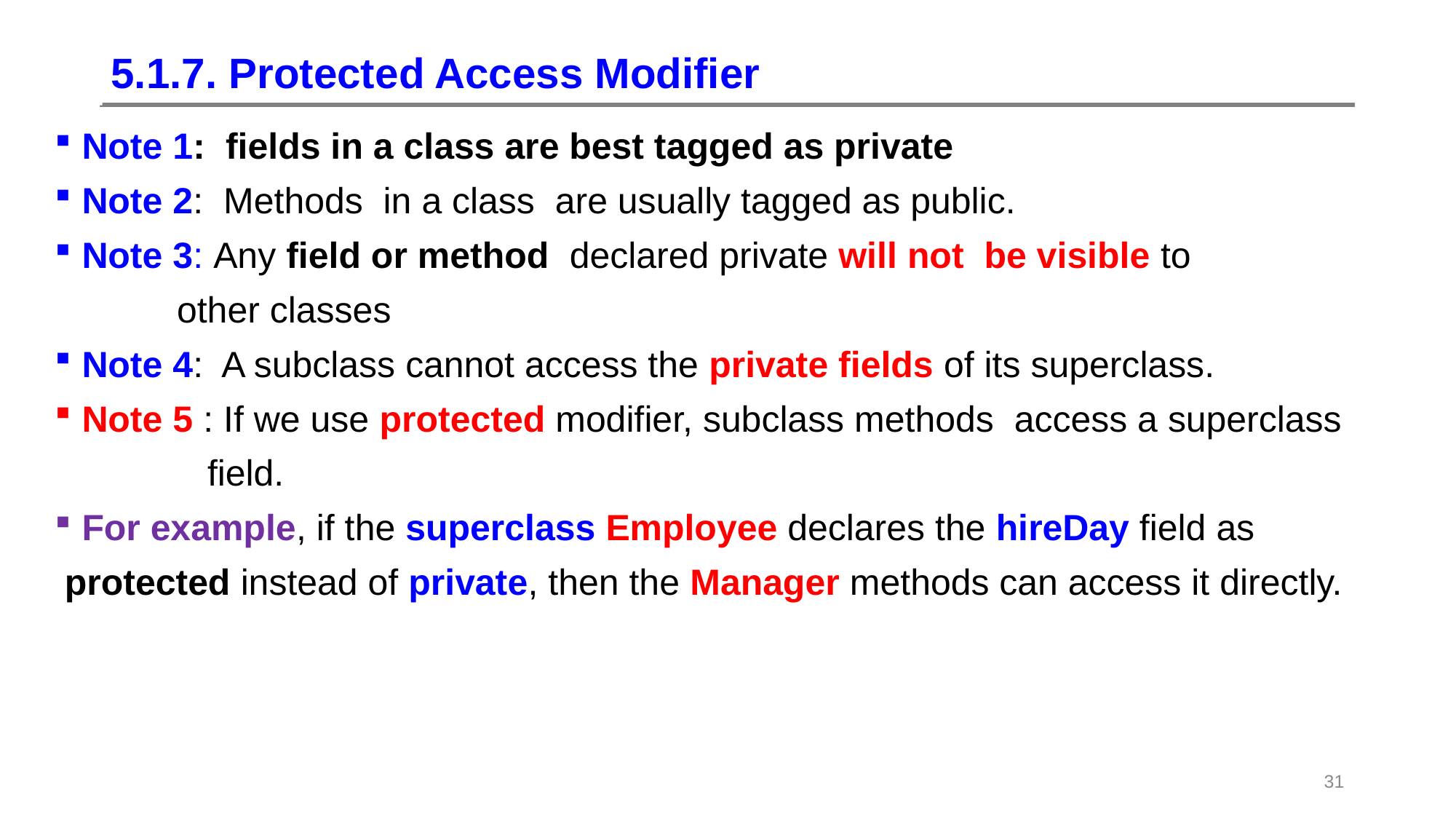

# 5.1.7. Protected Access Modifier
Note 1:  fields in a class are best tagged as private
Note 2:  Methods  in a class  are usually tagged as public.
Note 3: Any field or method  declared private will not  be visible to
            other classes
Note 4:  A subclass cannot access the private fields of its superclass.
Note 5 : If we use protected modifier, subclass methods  access a superclass
               field.
For example, if the superclass Employee declares the hireDay field as
 protected instead of private, then the Manager methods can access it directly.
31